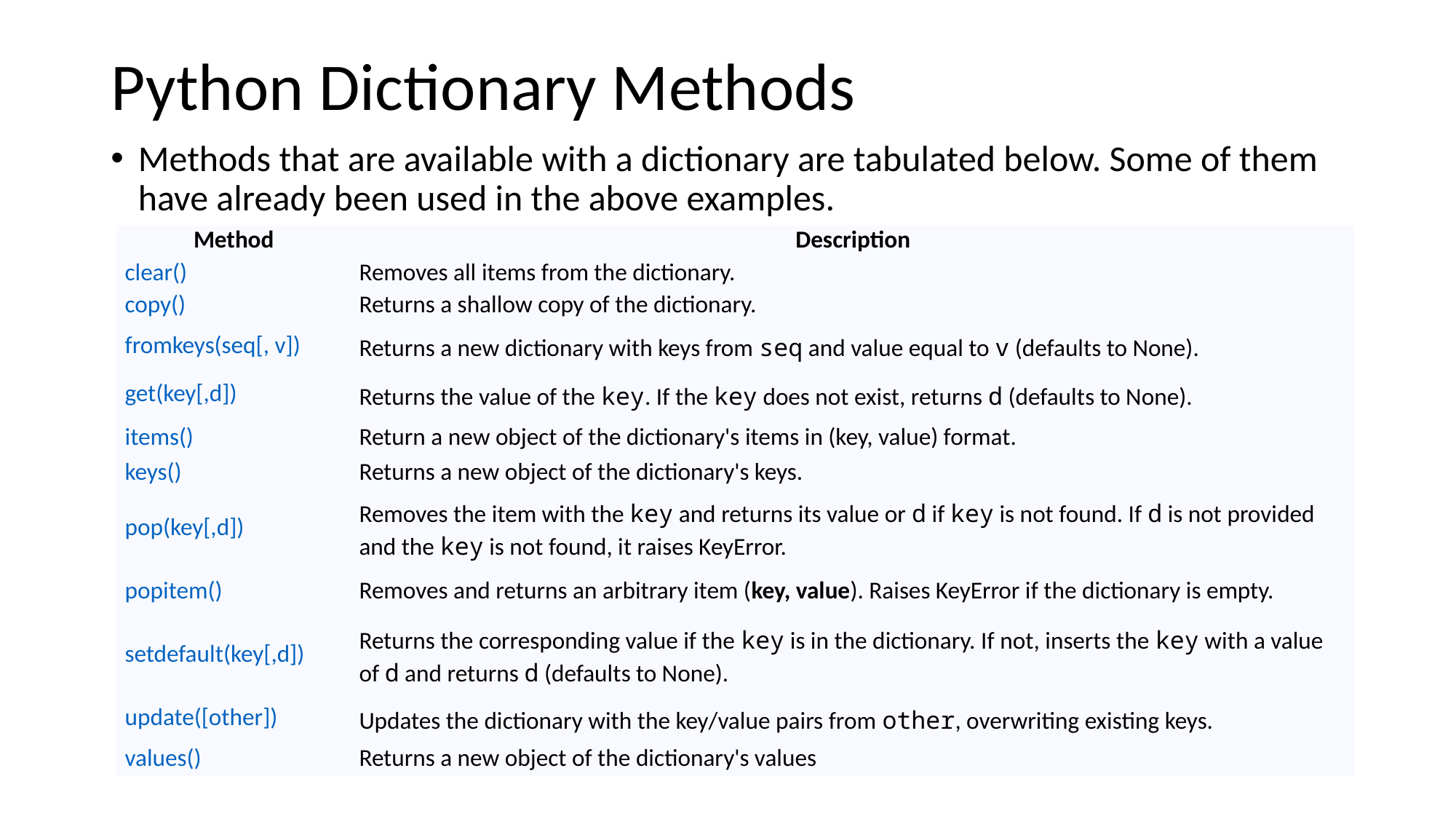

# Python Dictionary Methods
Methods that are available with a dictionary are tabulated below. Some of them have already been used in the above examples.
| Method | Description |
| --- | --- |
| clear() | Removes all items from the dictionary. |
| copy() | Returns a shallow copy of the dictionary. |
| fromkeys(seq[, v]) | Returns a new dictionary with keys from seq and value equal to v (defaults to None). |
| get(key[,d]) | Returns the value of the key. If the key does not exist, returns d (defaults to None). |
| items() | Return a new object of the dictionary's items in (key, value) format. |
| keys() | Returns a new object of the dictionary's keys. |
| pop(key[,d]) | Removes the item with the key and returns its value or d if key is not found. If d is not provided and the key is not found, it raises KeyError. |
| popitem() | Removes and returns an arbitrary item (key, value). Raises KeyError if the dictionary is empty. |
| setdefault(key[,d]) | Returns the corresponding value if the key is in the dictionary. If not, inserts the key with a value of d and returns d (defaults to None). |
| update([other]) | Updates the dictionary with the key/value pairs from other, overwriting existing keys. |
| values() | Returns a new object of the dictionary's values |